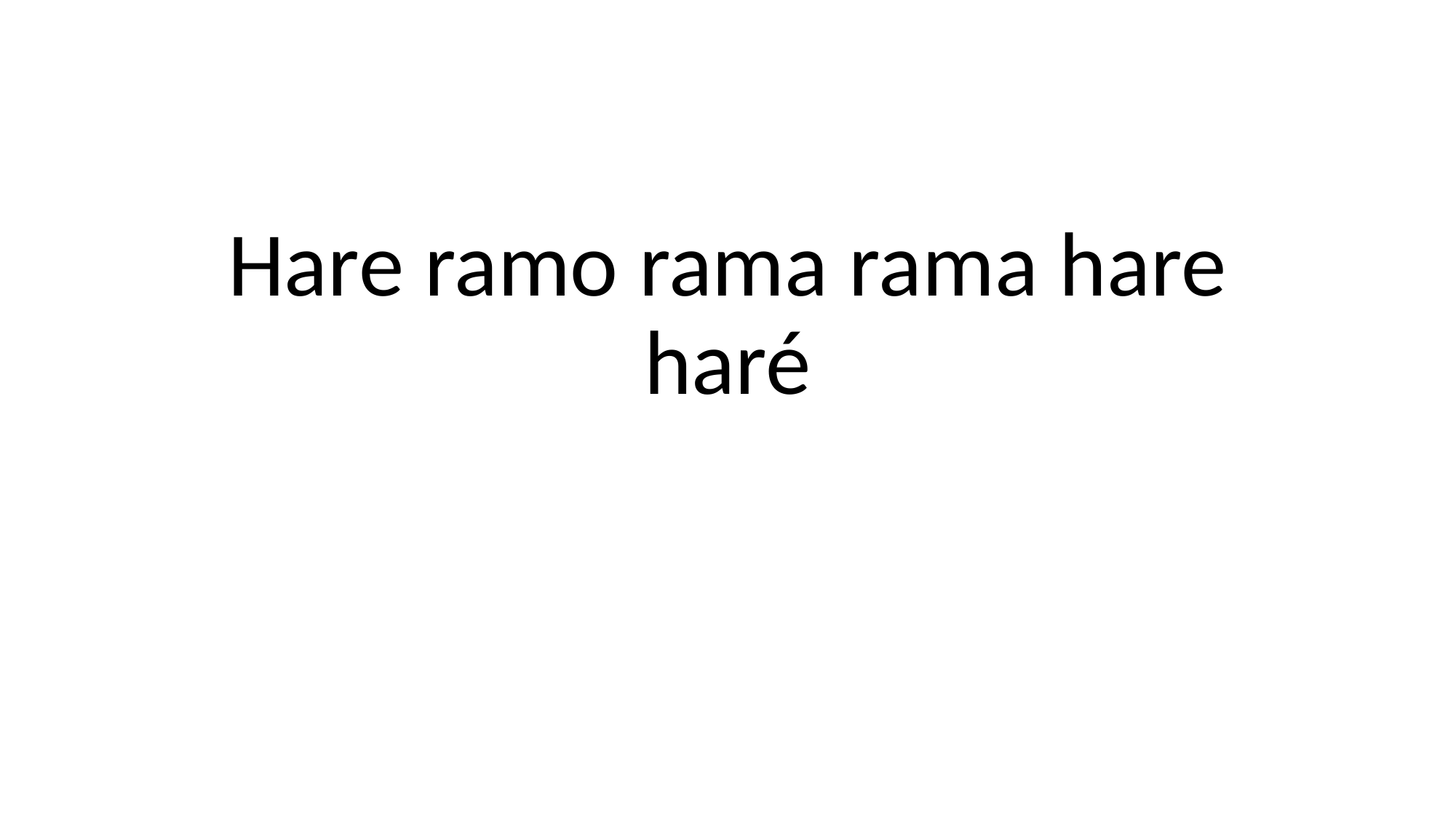

# Hare ramo rama rama hare haré